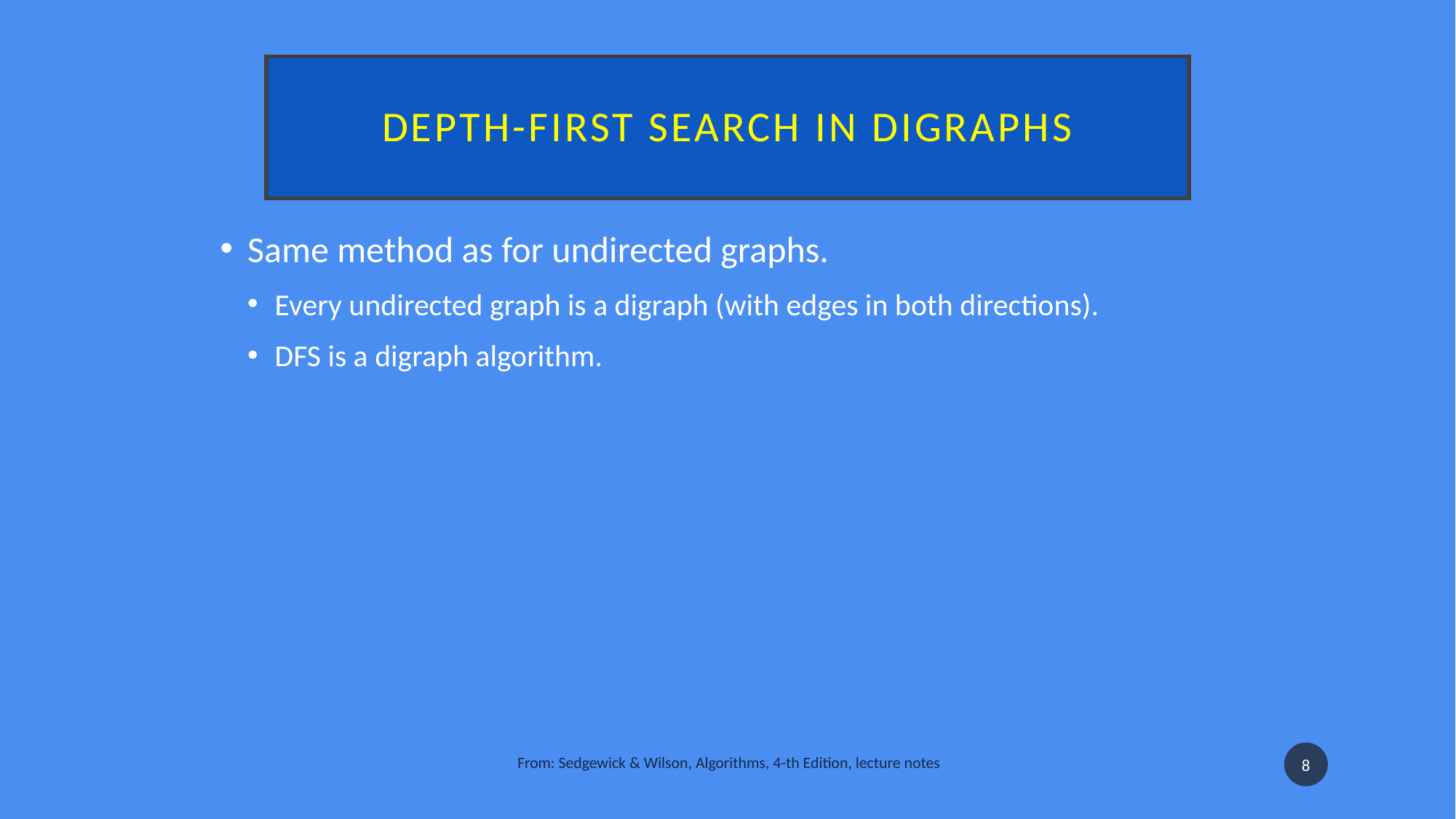

# Depth-first search in digraphs
Same method as for undirected graphs.
Every undirected graph is a digraph (with edges in both directions).
DFS is a digraph algorithm.

From: Sedgewick & Wilson, Algorithms, 4-th Edition, lecture notes
8